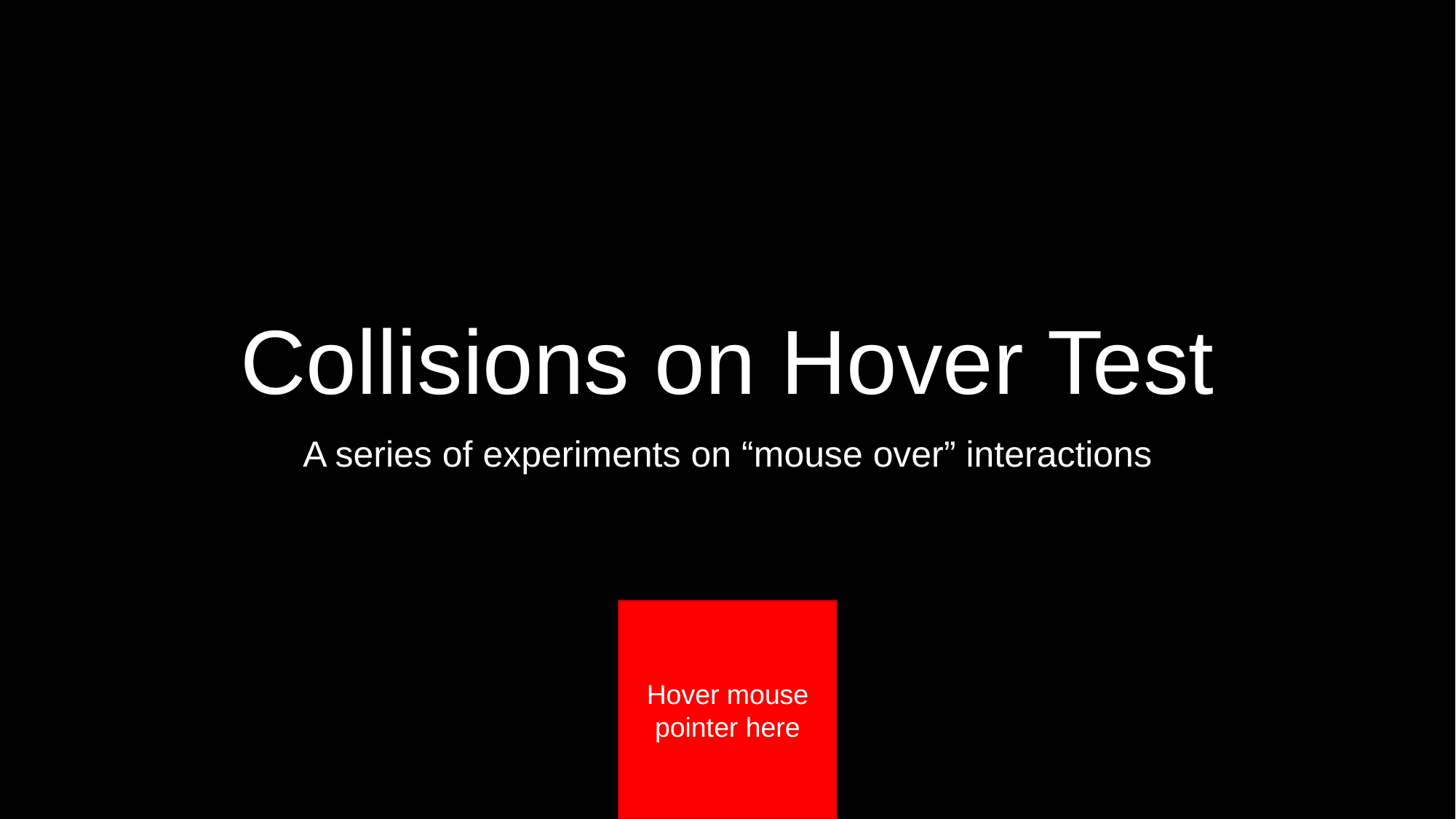

# Collisions on Hover Test
A series of experiments on “mouse over” interactions
Hover mouse pointer here